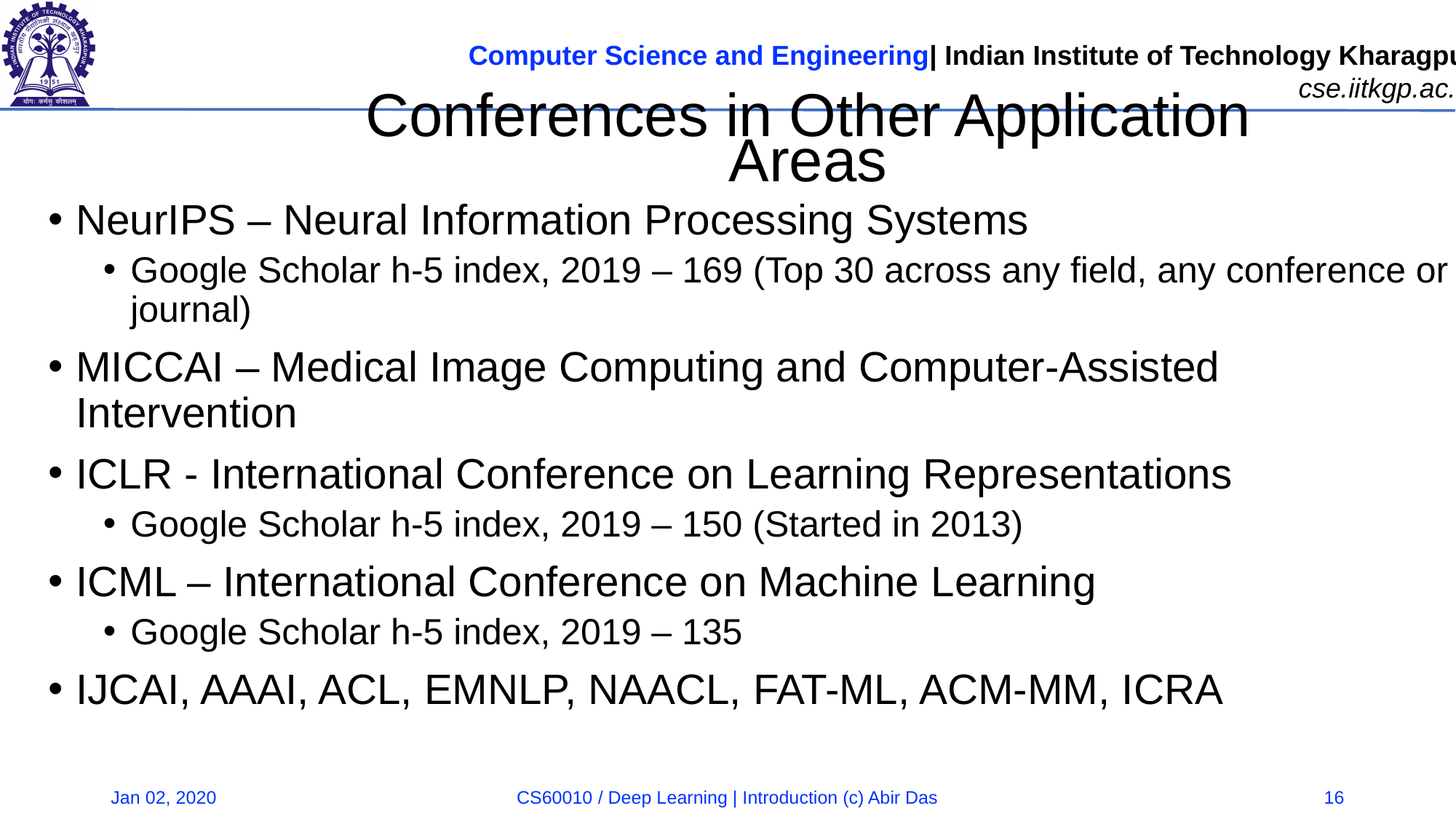

# Conferences in Other Application Areas

NeurIPS – Neural Information Processing Systems
Google Scholar h-5 index, 2019 – 169 (Top 30 across any field, any conference or journal)
MICCAI – Medical Image Computing and Computer-Assisted Intervention
ICLR - International Conference on Learning Representations
Google Scholar h-5 index, 2019 – 150 (Started in 2013)
ICML – International Conference on Machine Learning
Google Scholar h-5 index, 2019 – 135
IJCAI, AAAI, ACL, EMNLP, NAACL, FAT-ML, ACM-MM, ICRA

Jan 02, 2020
CS60010 / Deep Learning | Introduction (c) Abir Das
16